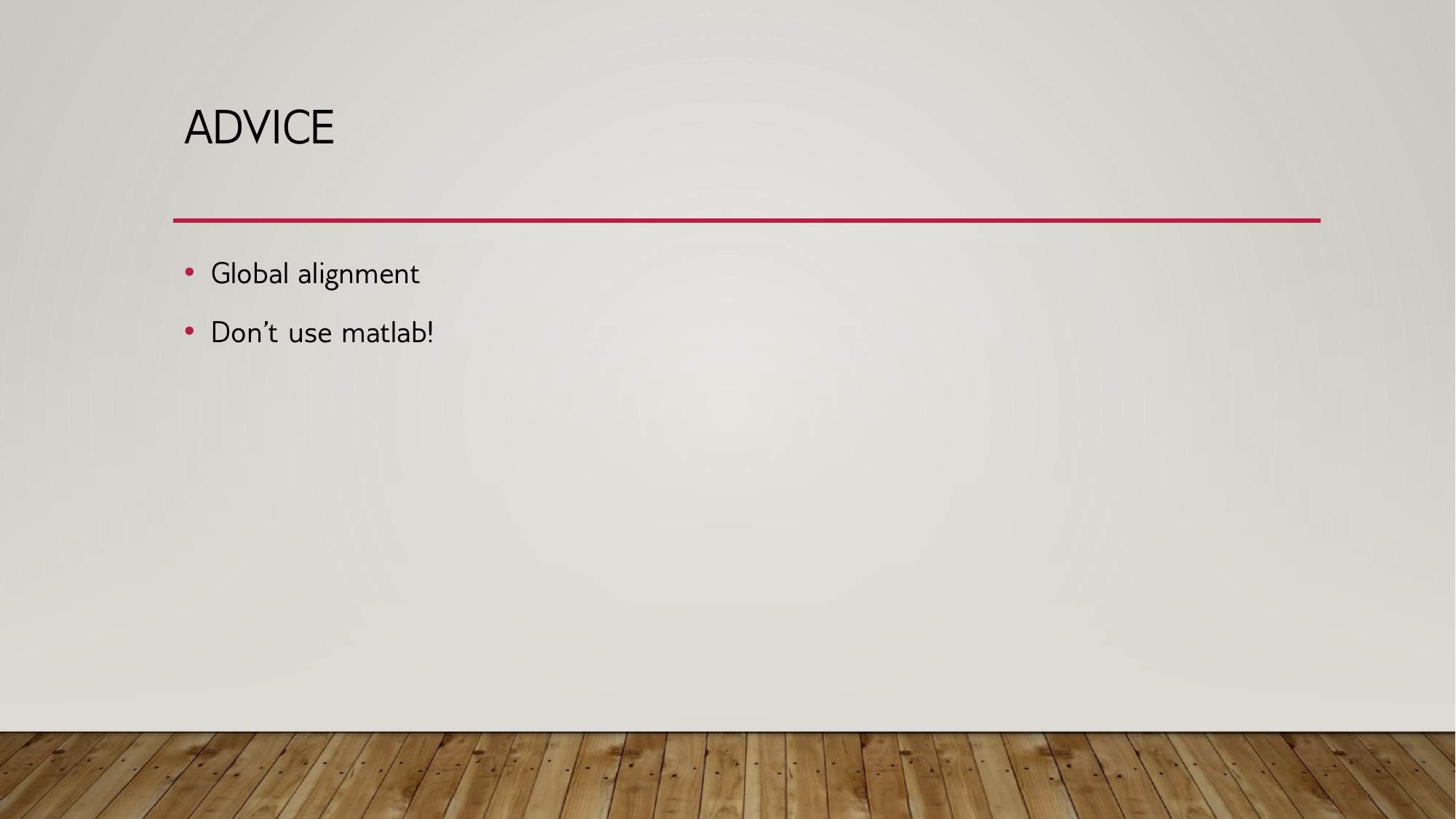

# ADVice
Global alignment
Don’t use matlab!